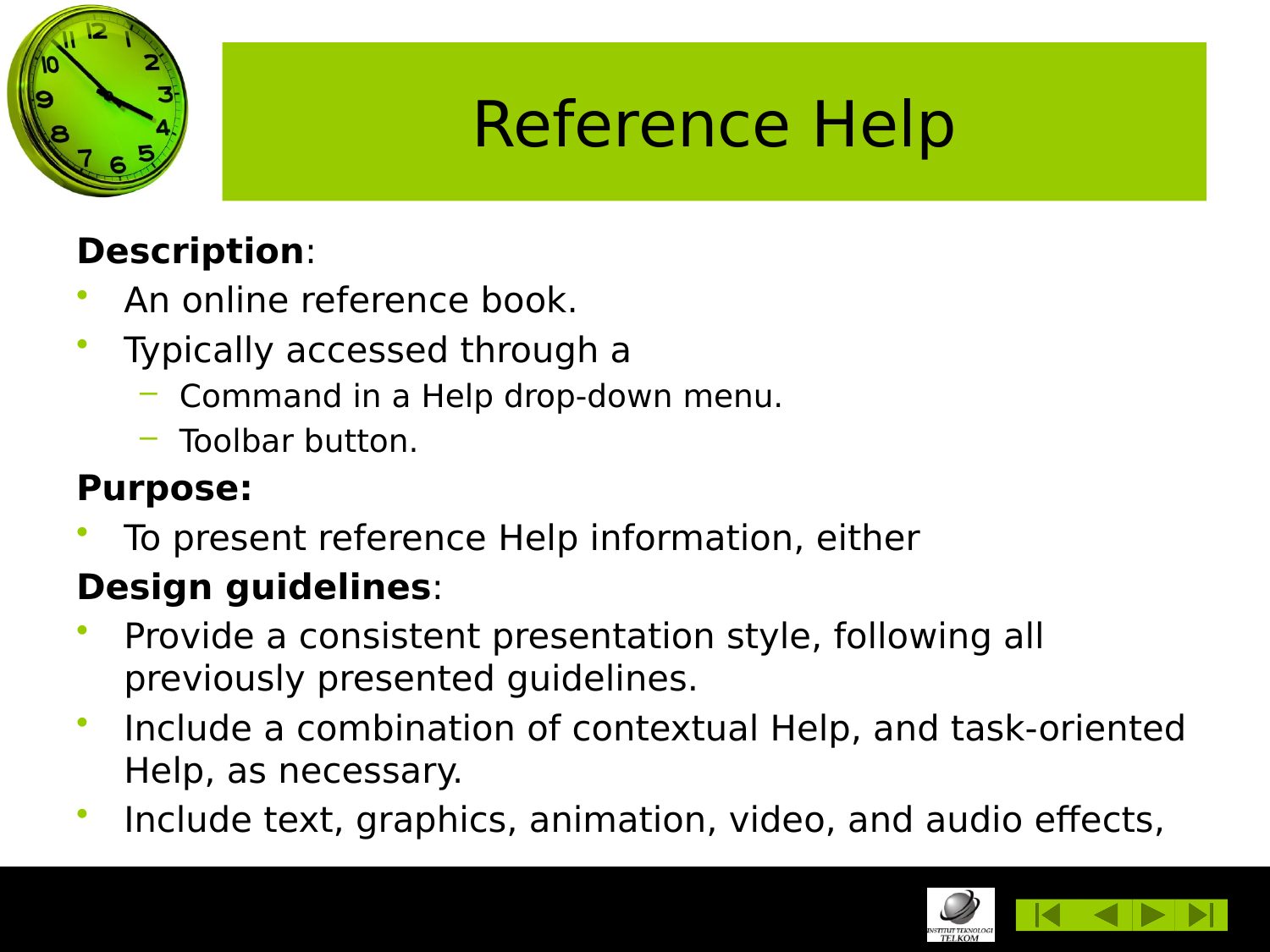

# Reference Help
Description:
An online reference book.
Typically accessed through a
Command in a Help drop-down menu.
Toolbar button.
Purpose:
To present reference Help information, either
Design guidelines:
Provide a consistent presentation style, following all previously presented guidelines.
Include a combination of contextual Help, and task-oriented Help, as necessary.
Include text, graphics, animation, video, and audio effects,